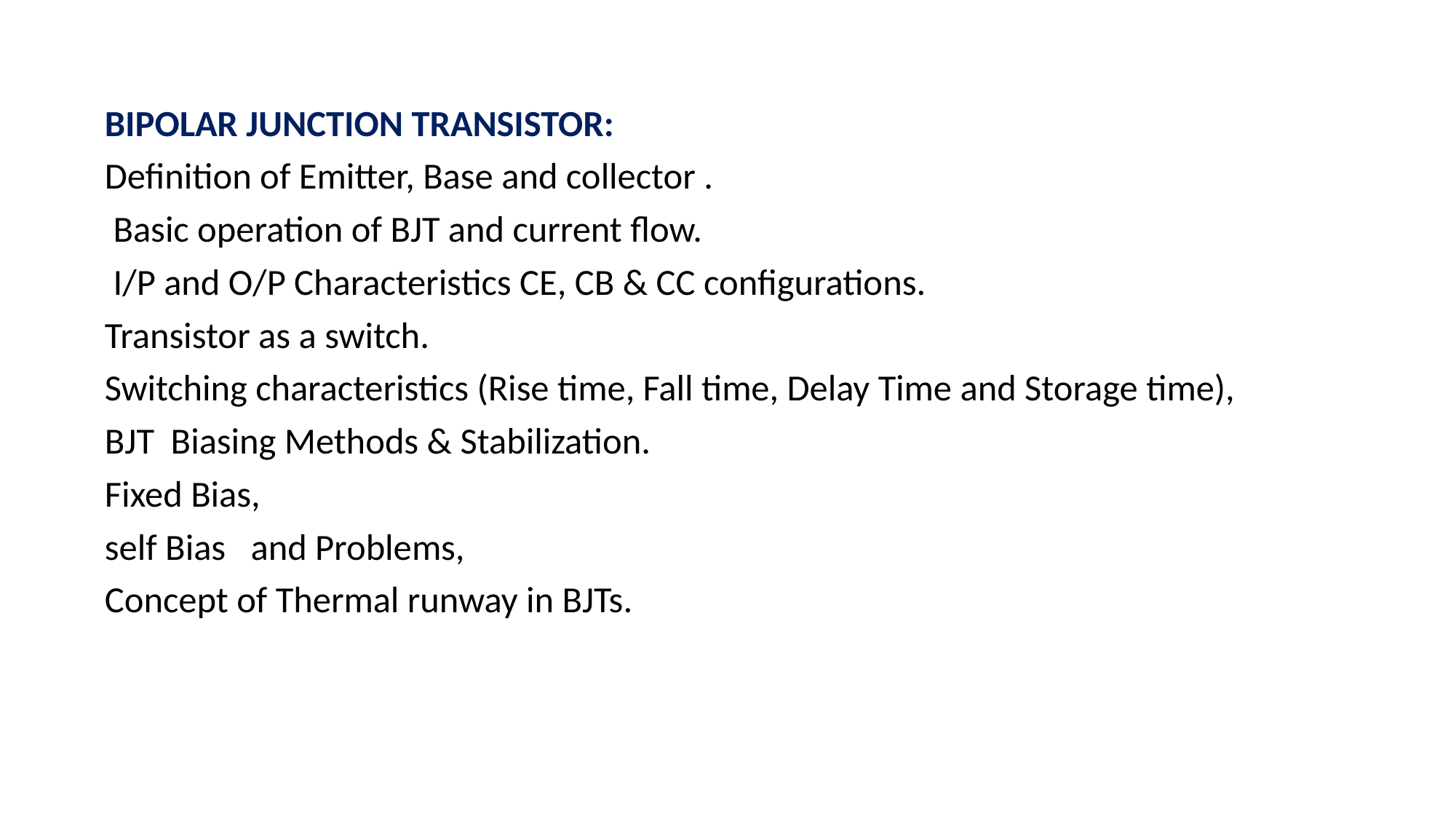

BIPOLAR JUNCTION TRANSISTOR:
Definition of Emitter, Base and collector .
 Basic operation of BJT and current flow.
 I/P and O/P Characteristics CE, CB & CC configurations.
Transistor as a switch.
Switching characteristics (Rise time, Fall time, Delay Time and Storage time),
BJT  Biasing Methods & Stabilization.
Fixed Bias,
self Bias   and Problems,
Concept of Thermal runway in BJTs.